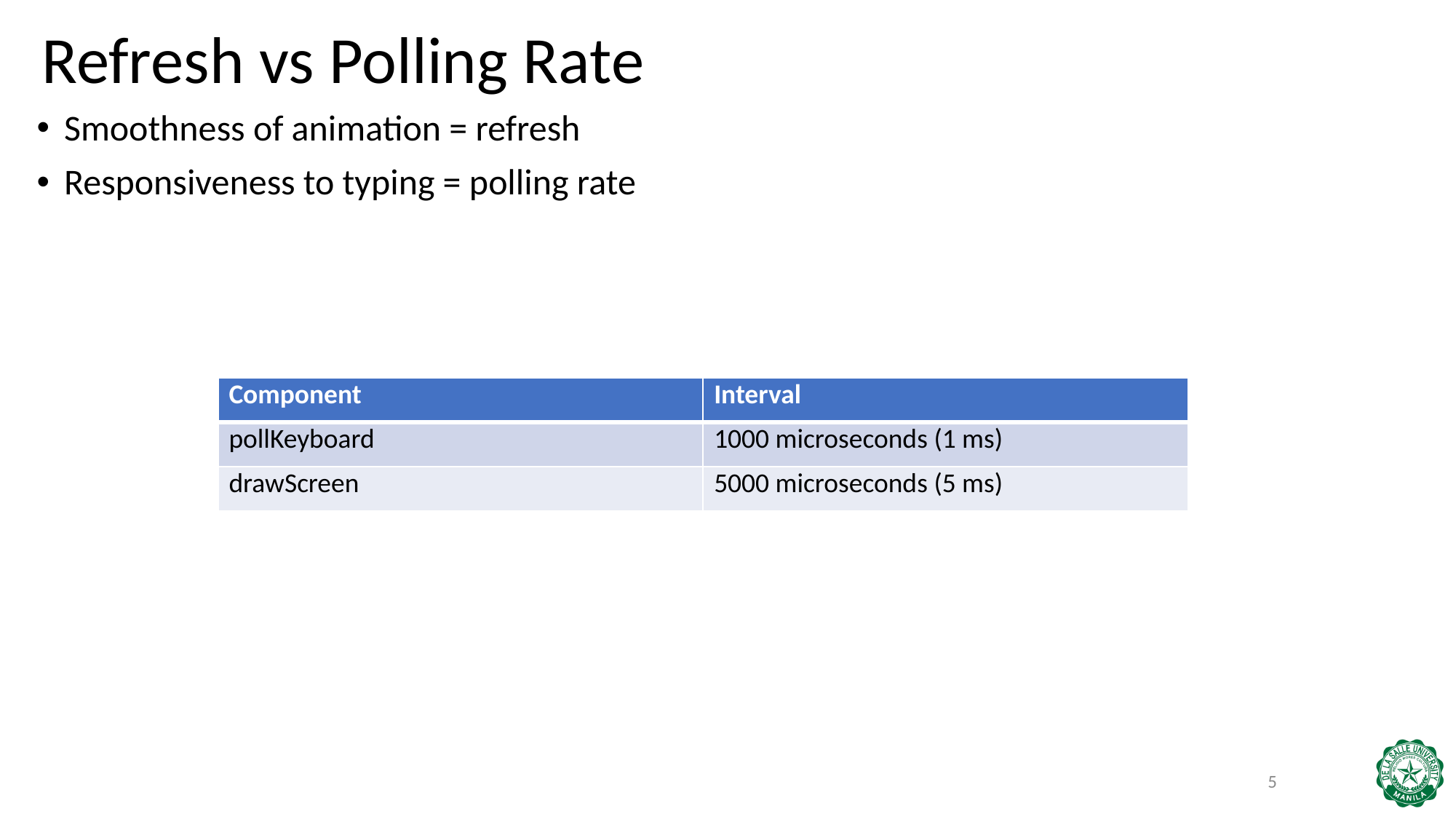

Refresh vs Polling Rate
Smoothness of animation = refresh
Responsiveness to typing = polling rate
| Component | Interval |
| --- | --- |
| pollKeyboard | 1000 microseconds (1 ms) |
| drawScreen | 5000 microseconds (5 ms) |
5